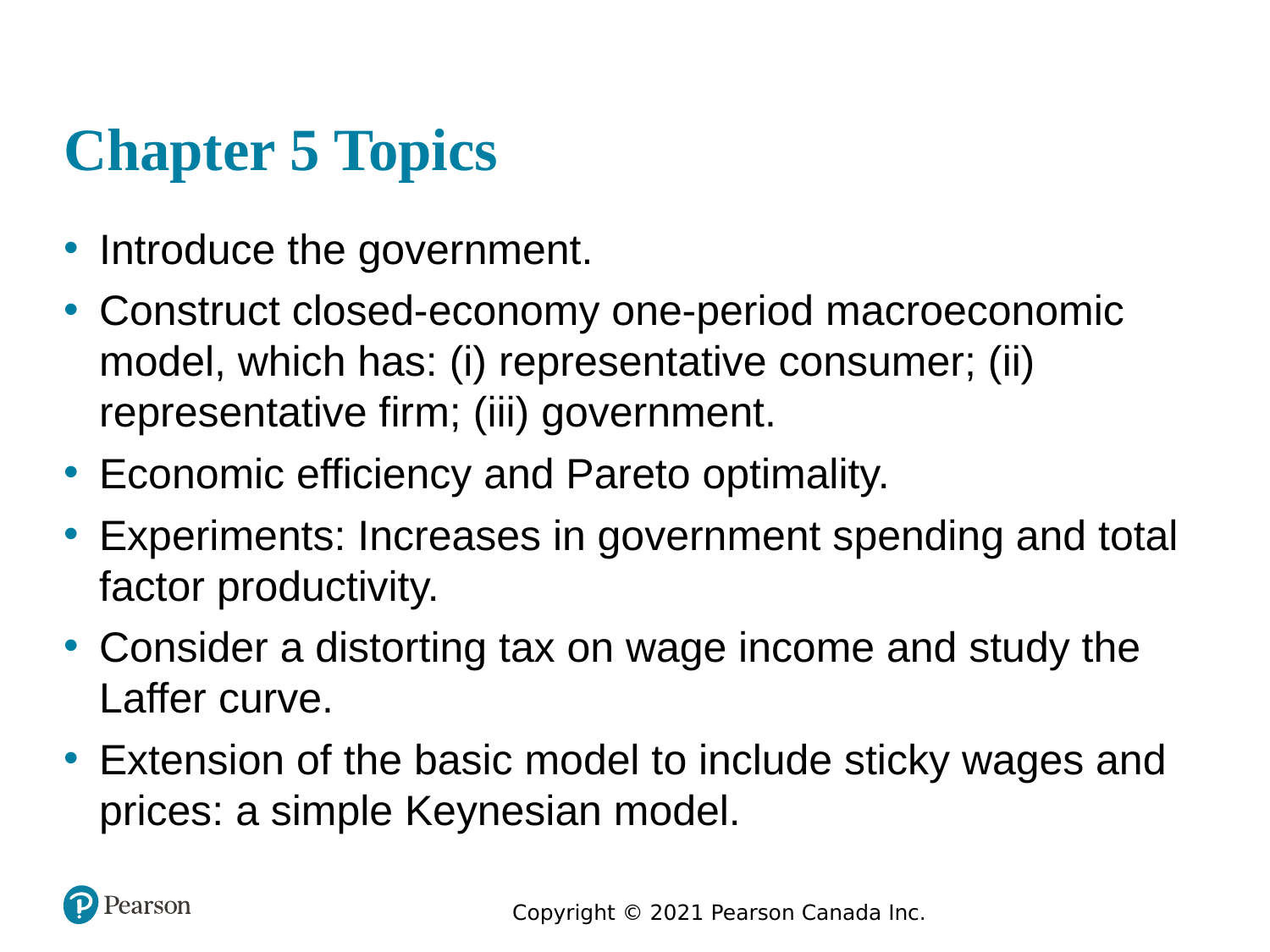

# Chapter 5 Topics
Introduce the government.
Construct closed-economy one-period macroeconomic model, which has: (i) representative consumer; (ii) representative firm; (iii) government.
Economic efficiency and Pareto optimality.
Experiments: Increases in government spending and total factor productivity.
Consider a distorting tax on wage income and study the Laffer curve.
Extension of the basic model to include sticky wages and prices: a simple Keynesian model.